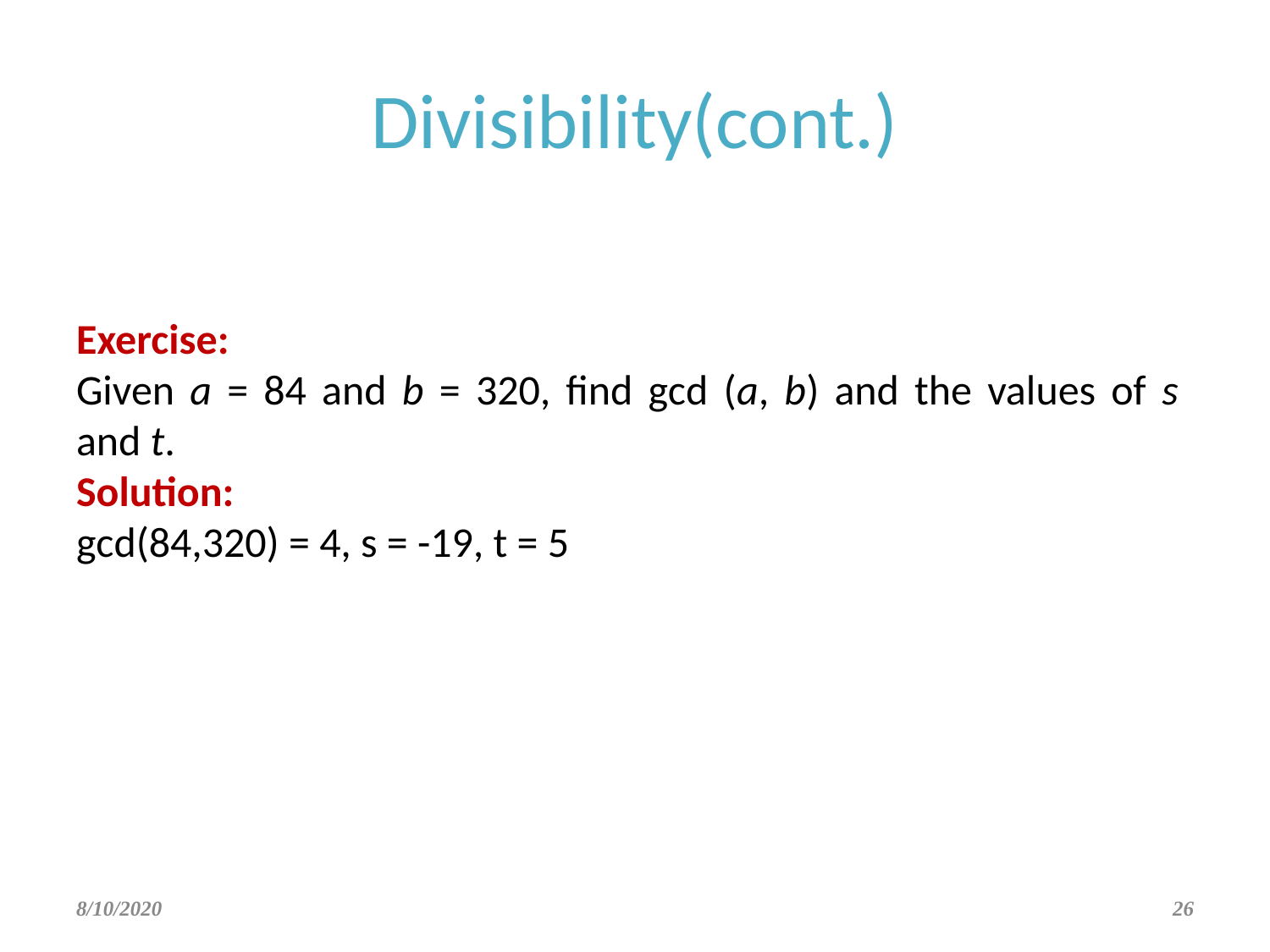

# Divisibility(cont.)
Exercise:
Given a = 84 and b = 320, find gcd (a, b) and the values of s
and t.
Solution:
gcd(84,320) = 4, s = -19, t = 5

8/10/2020
26